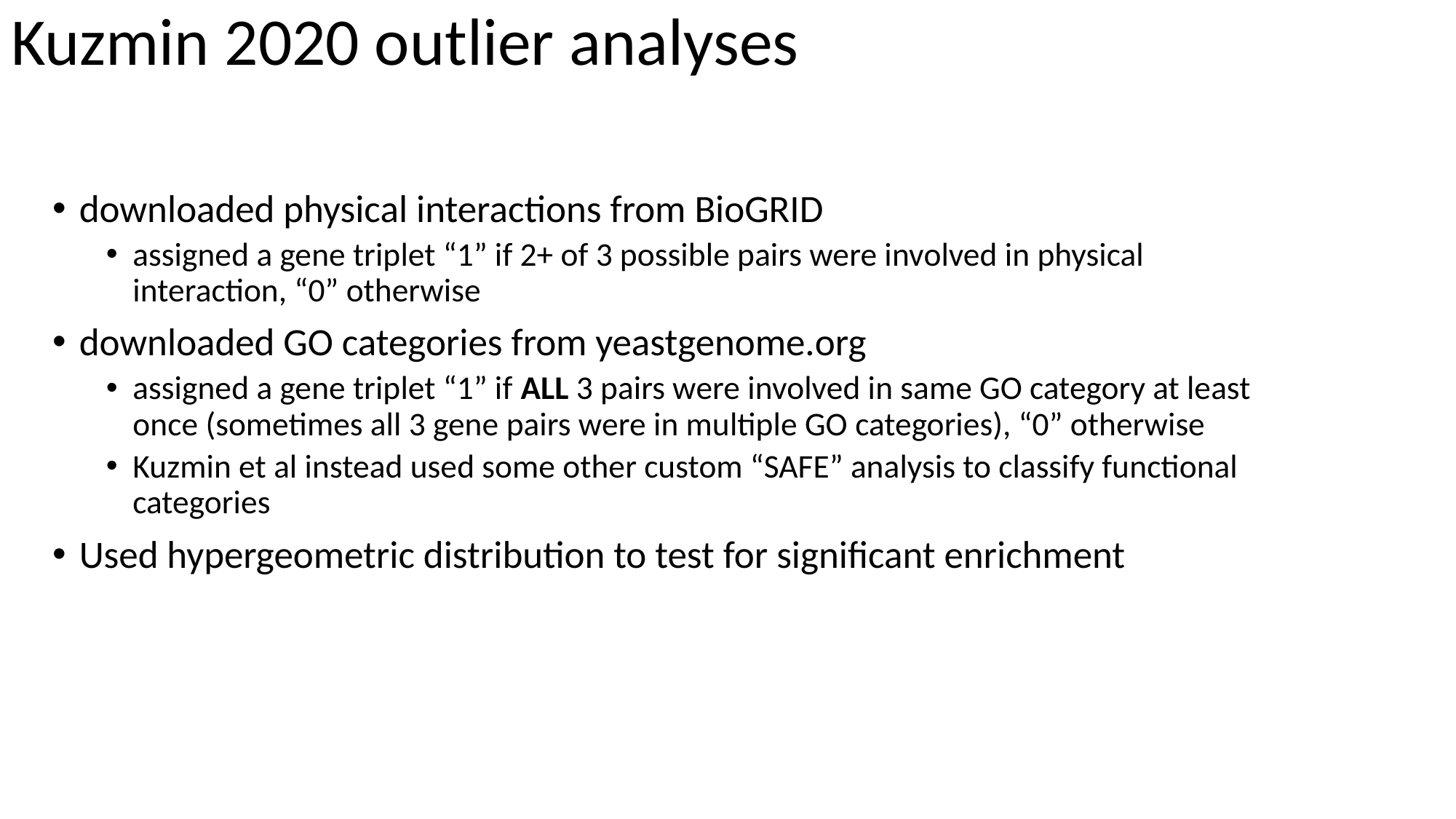

Kuzmin 2020 outlier analyses
downloaded physical interactions from BioGRID
assigned a gene triplet “1” if 2+ of 3 possible pairs were involved in physical interaction, “0” otherwise
downloaded GO categories from yeastgenome.org
assigned a gene triplet “1” if ALL 3 pairs were involved in same GO category at least once (sometimes all 3 gene pairs were in multiple GO categories), “0” otherwise
Kuzmin et al instead used some other custom “SAFE” analysis to classify functional categories
Used hypergeometric distribution to test for significant enrichment